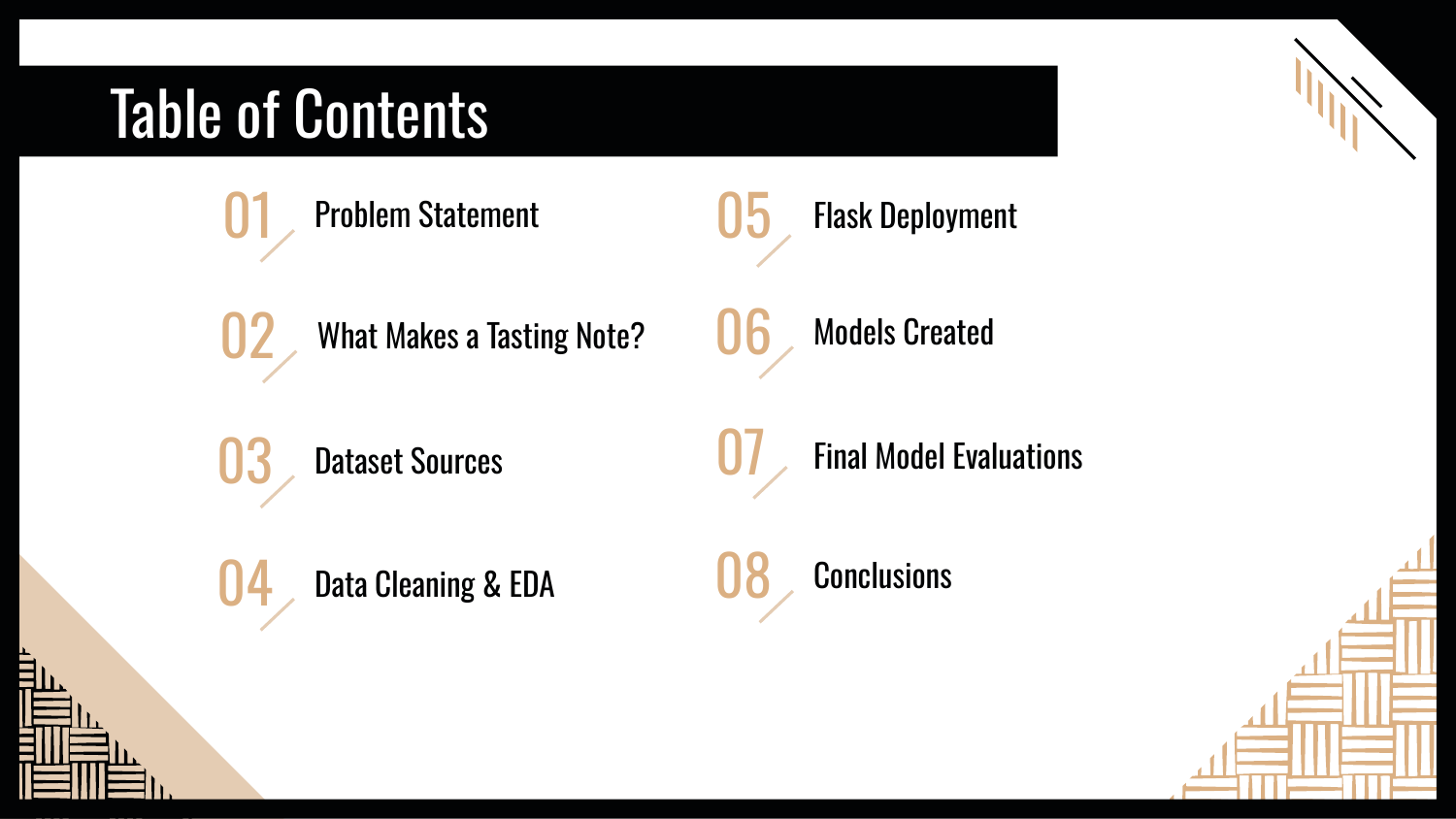

Table of Contents
# 01
Problem Statement
05
Flask Deployment
06
Models Created
02
What Makes a Tasting Note?
07
03
Dataset Sources
Final Model Evaluations

08
Conclusions
04
Data Cleaning & EDA